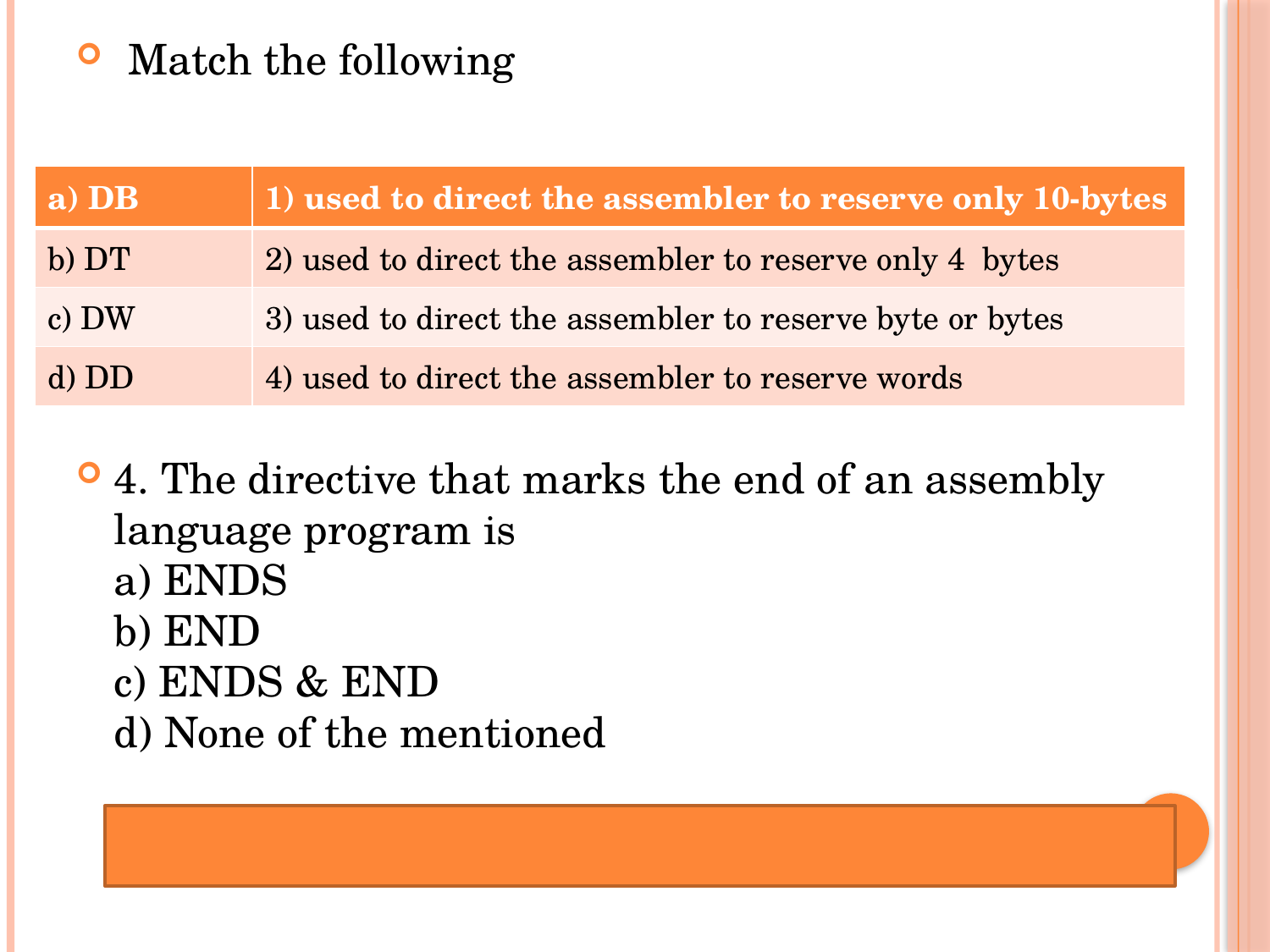

Match the following

4. The directive that marks the end of an assembly language program is
a) ENDS
b) END
c) ENDS & END
d) None of the mentioned
Explanation: The directive END is used to denote the completion of the program.

| a) DB | 1) used to direct the assembler to reserve only 10-bytes |
| --- | --- |
| b) DT | 2) used to direct the assembler to reserve only 4 bytes |
| c) DW | 3) used to direct the assembler to reserve byte or bytes |
| d) DD | 4) used to direct the assembler to reserve words |